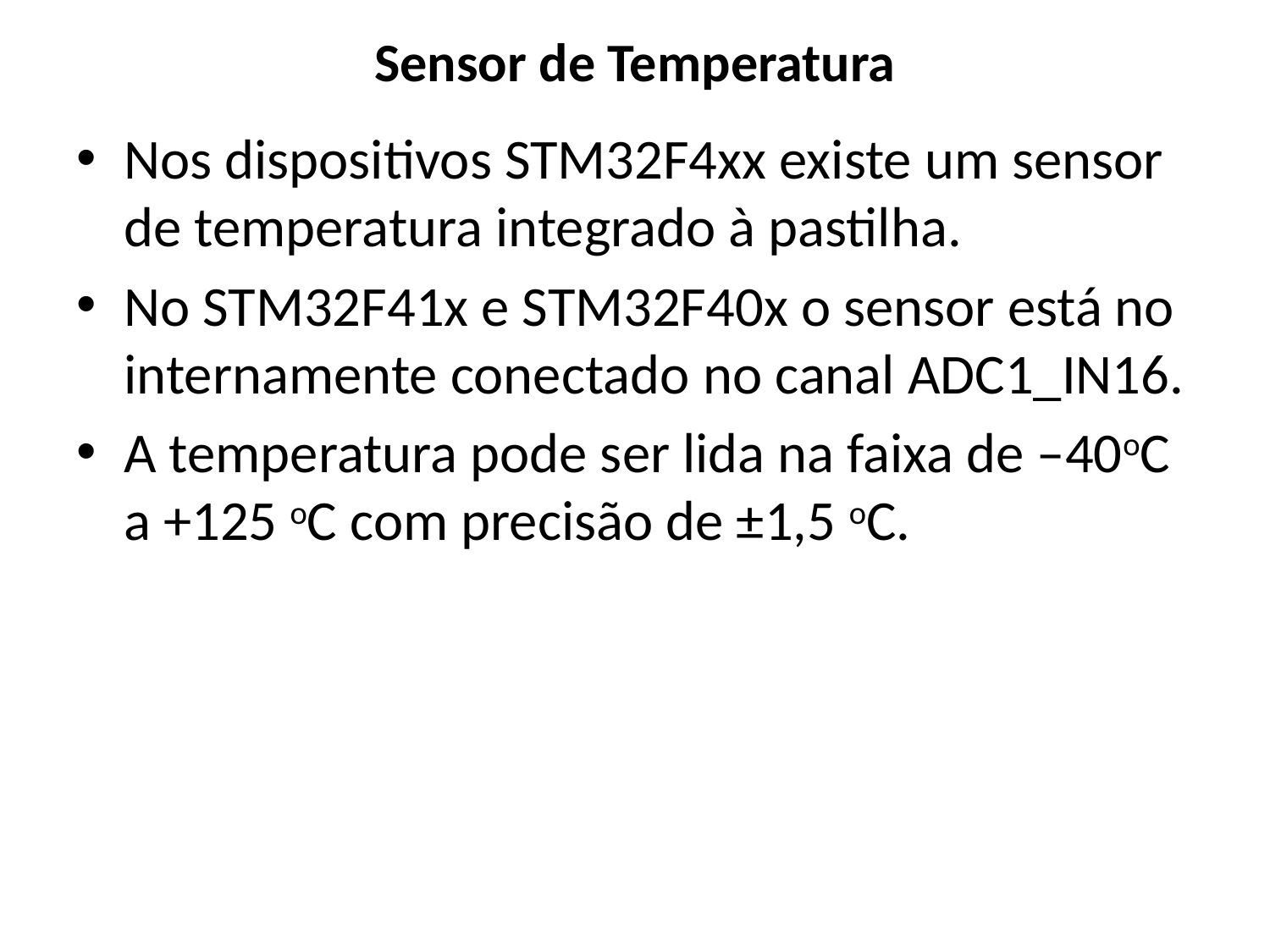

# Sensor de Temperatura
Nos dispositivos STM32F4xx existe um sensor de temperatura integrado à pastilha.
No STM32F41x e STM32F40x o sensor está no internamente conectado no canal ADC1_IN16.
A temperatura pode ser lida na faixa de –40oC a +125 oC com precisão de ±1,5 oC.